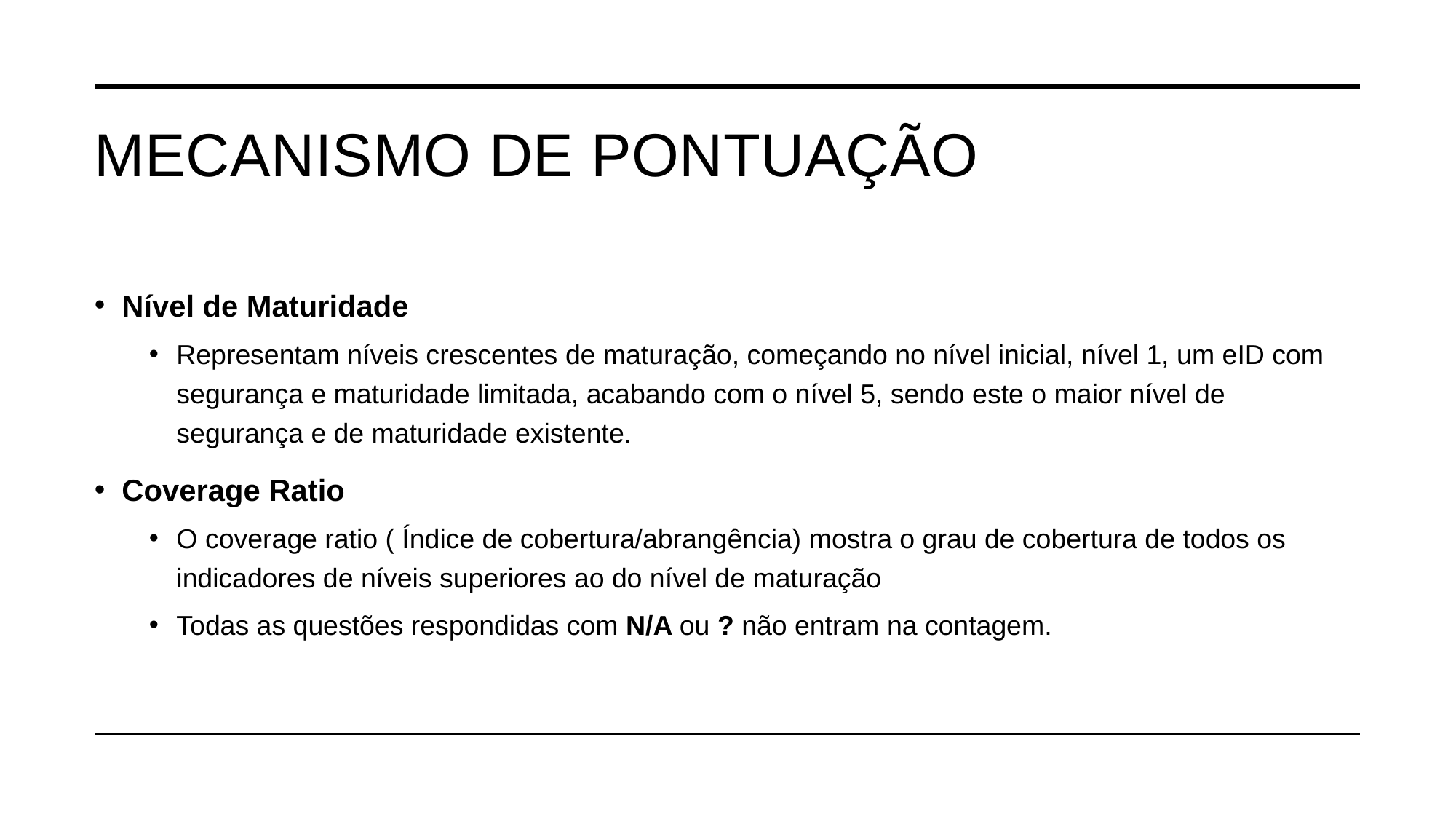

# Mecanismo de pontuação
Nível de Maturidade
Representam níveis crescentes de maturação, começando no nível inicial, nível 1, um eID com segurança e maturidade limitada, acabando com o nível 5, sendo este o maior nível de segurança e de maturidade existente.
Coverage Ratio
O coverage ratio ( Índice de cobertura/abrangência) mostra o grau de cobertura de todos os indicadores de níveis superiores ao do nível de maturação
Todas as questões respondidas com N/A ou ? não entram na contagem.